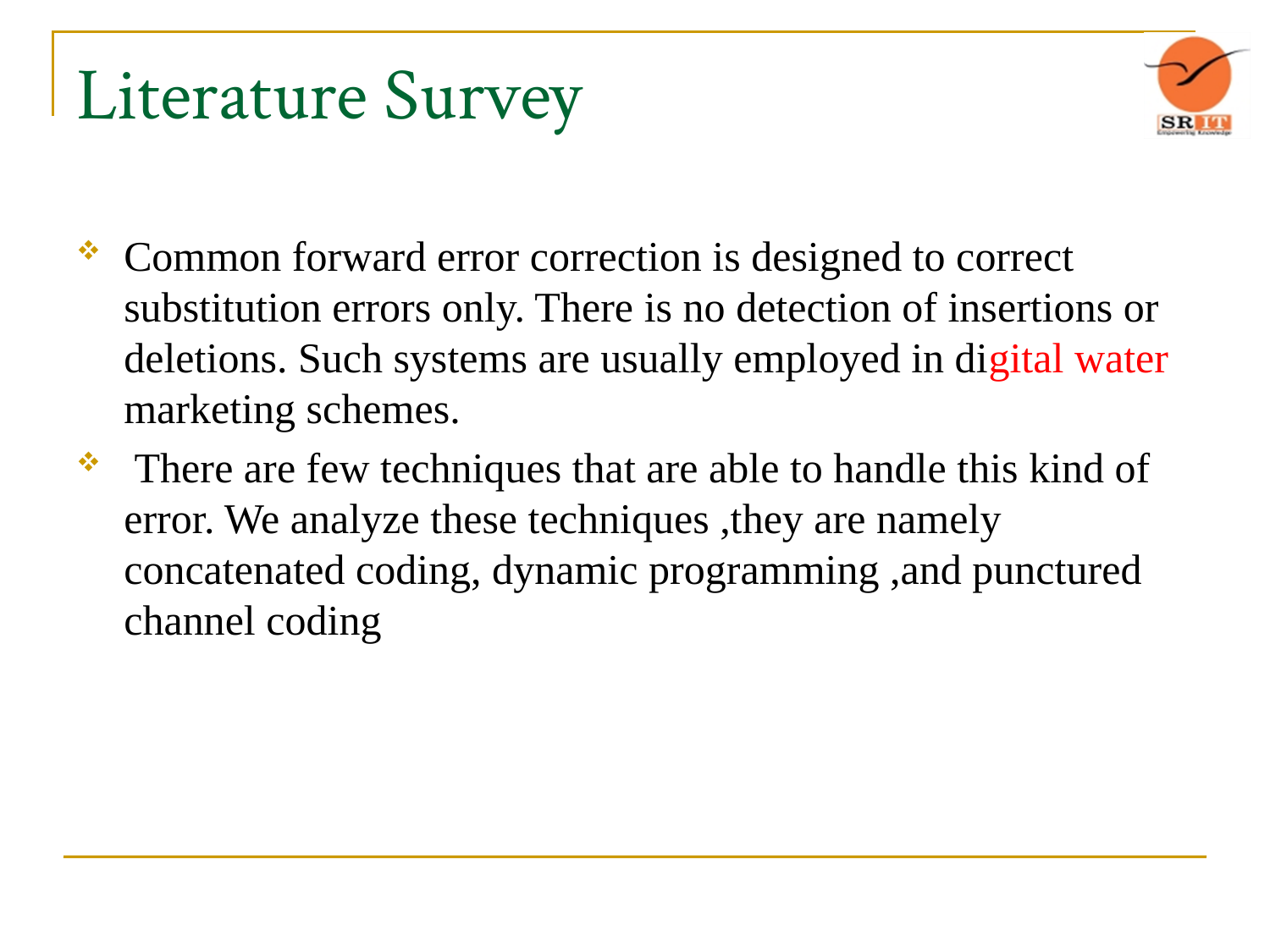

# Literature Survey
Common forward error correction is designed to correct substitution errors only. There is no detection of insertions or deletions. Such systems are usually employed in digital water marketing schemes.
 There are few techniques that are able to handle this kind of error. We analyze these techniques ,they are namely concatenated coding, dynamic programming ,and punctured channel coding